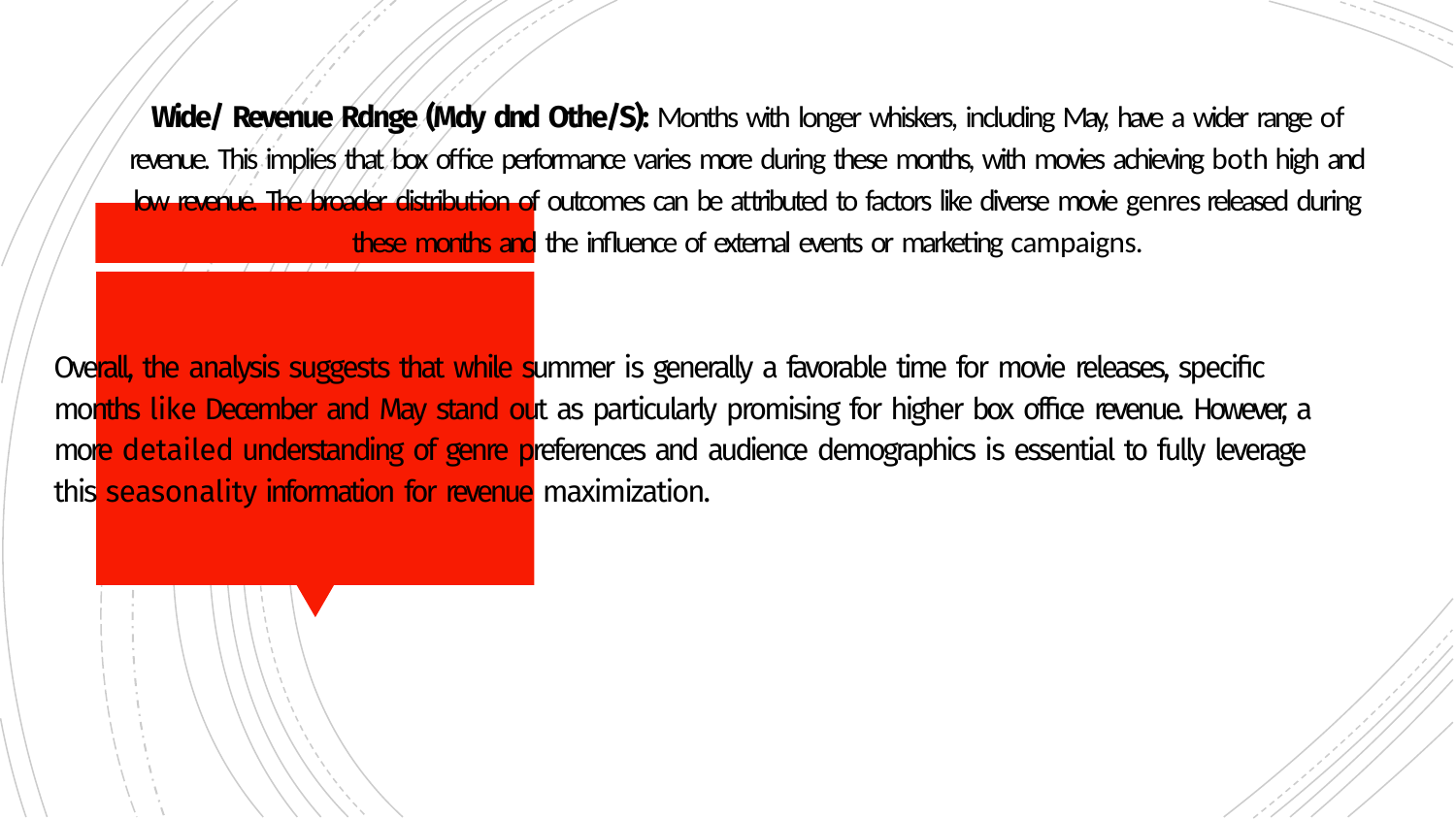

# Wide/ Revenue Rdnge (Mdy dnd Othe/S): Months with longer whiskers, including May, have a wider range of revenue. This implies that box office performance varies more during these months, with movies achieving both high and low revenue. The broader distribution of outcomes can be attributed to factors like diverse movie genres released during these months and the influence of external events or marketing campaigns.
Overall, the analysis suggests that while summer is generally a favorable time for movie releases, specific months like December and May stand out as particularly promising for higher box office revenue. However, a more detailed understanding of genre preferences and audience demographics is essential to fully leverage this seasonality information for revenue maximization.